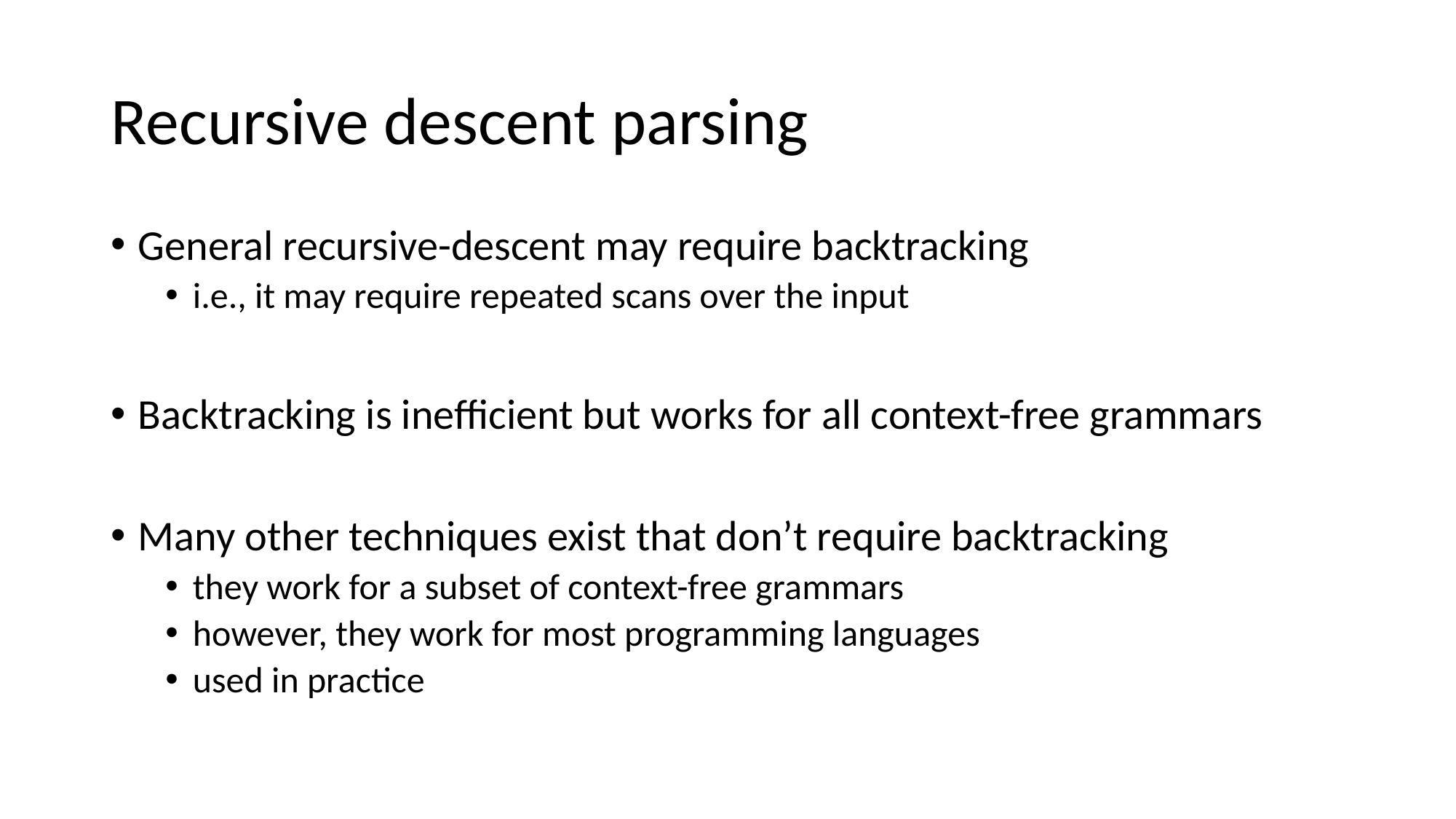

# Recursive descent parsing
General recursive-descent may require backtracking
i.e., it may require repeated scans over the input

Backtracking is inefficient but works for all context-free grammars

Many other techniques exist that don’t require backtracking
they work for a subset of context-free grammars
however, they work for most programming languages
used in practice